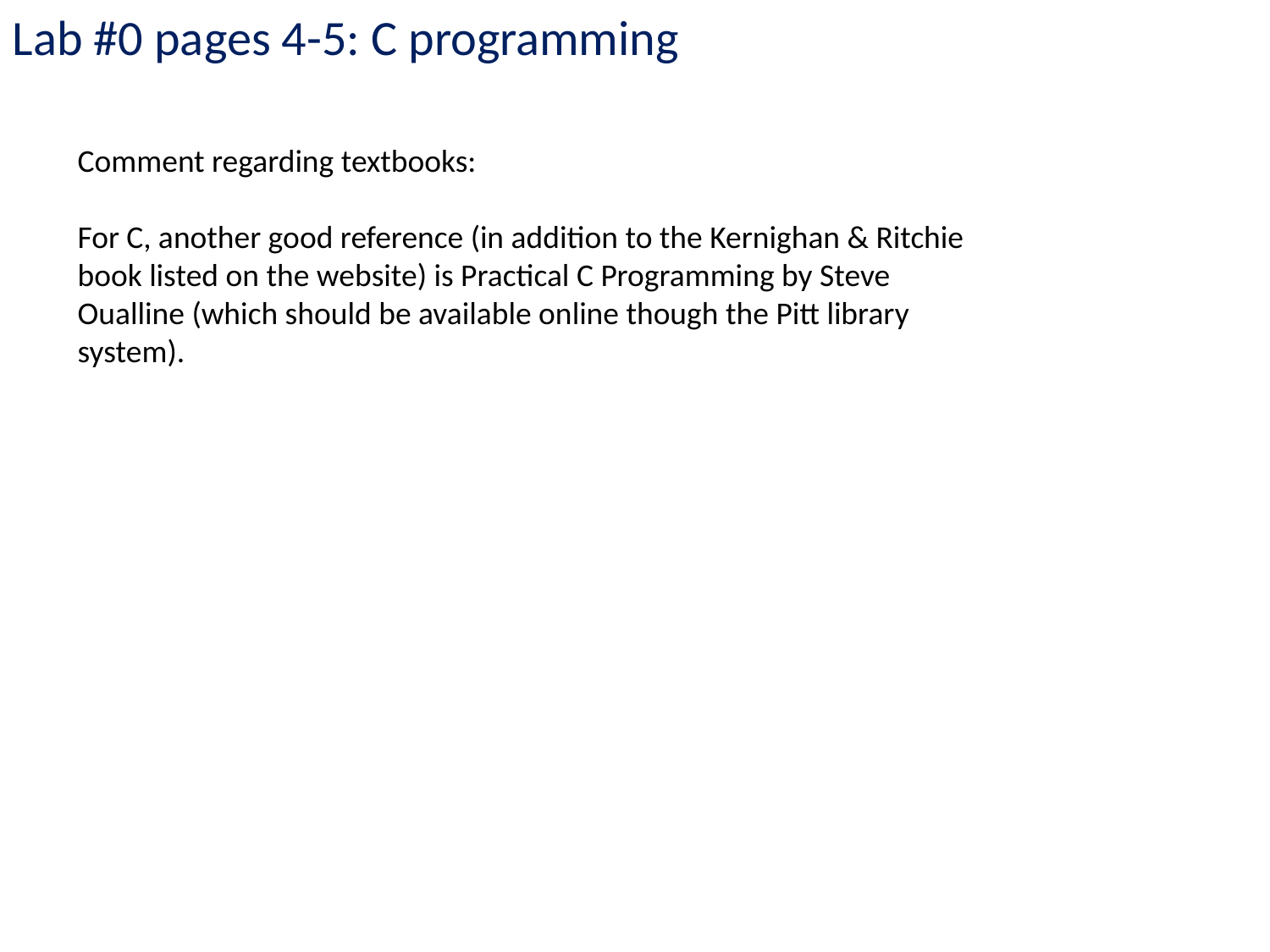

Lab #0 pages 4-5: C programming
Comment regarding textbooks:

For C, another good reference (in addition to the Kernighan & Ritchie book listed on the website) is Practical C Programming by Steve Oualline (which should be available online though the Pitt library system).